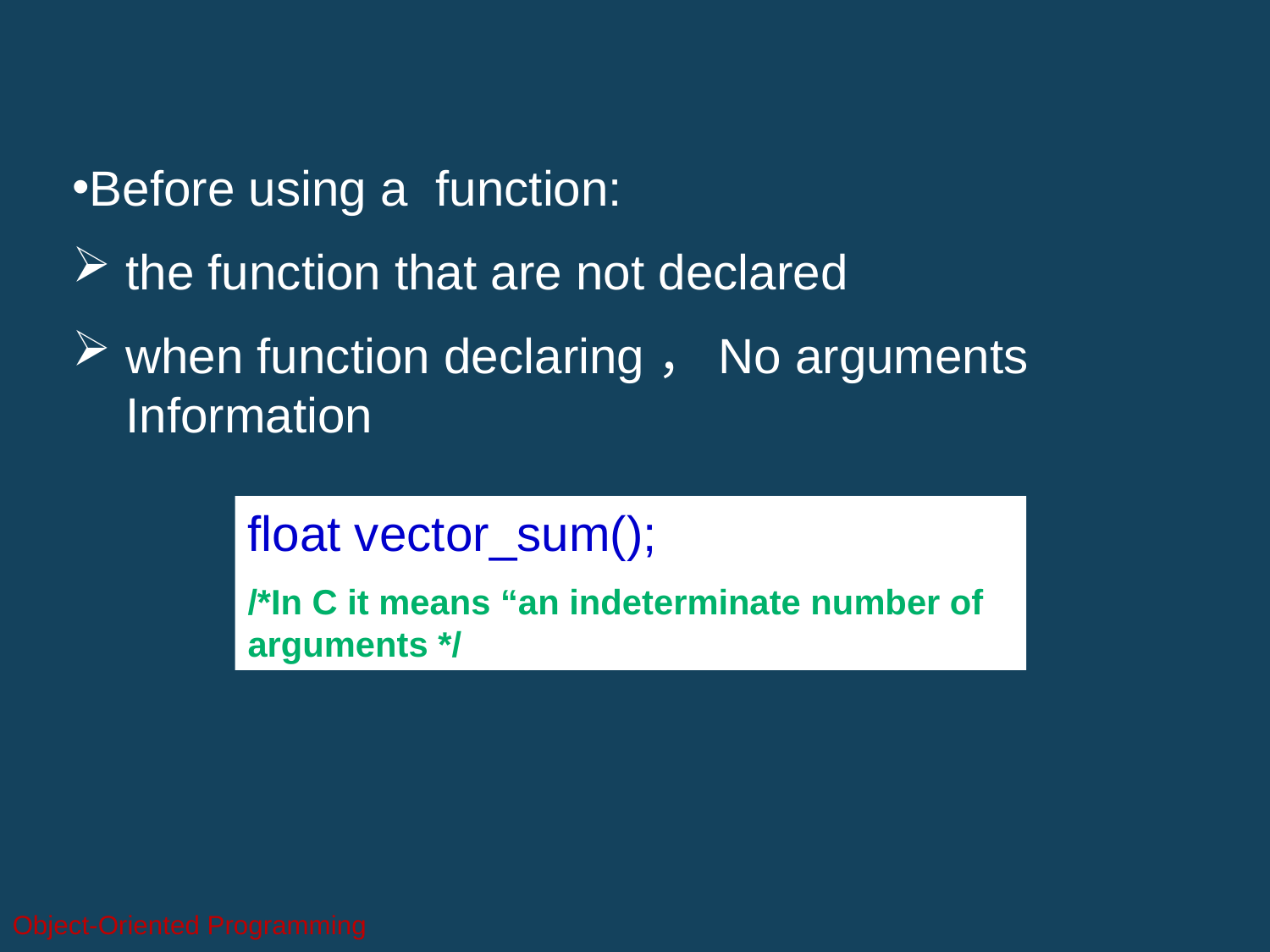

Before using a  function:
the function that are not declared
when function declaring，No arguments Information

float vector_sum();
/*In C it means “an indeterminate number of arguments */
Object-Oriented Programming